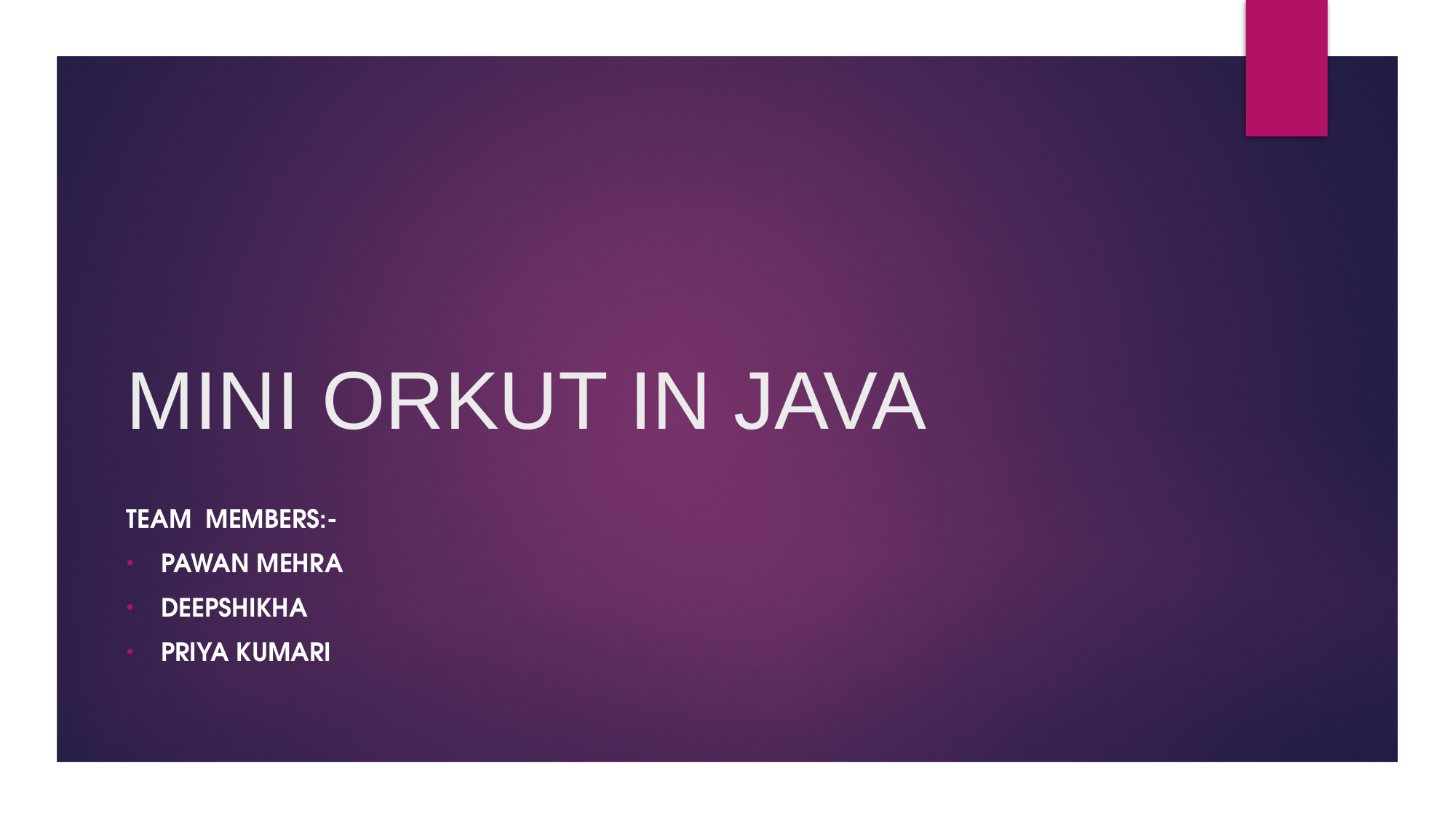

# MINI ORKUT IN JAVA
Team  members:-
Pawan mehra
Deepshikha
Priya kumari